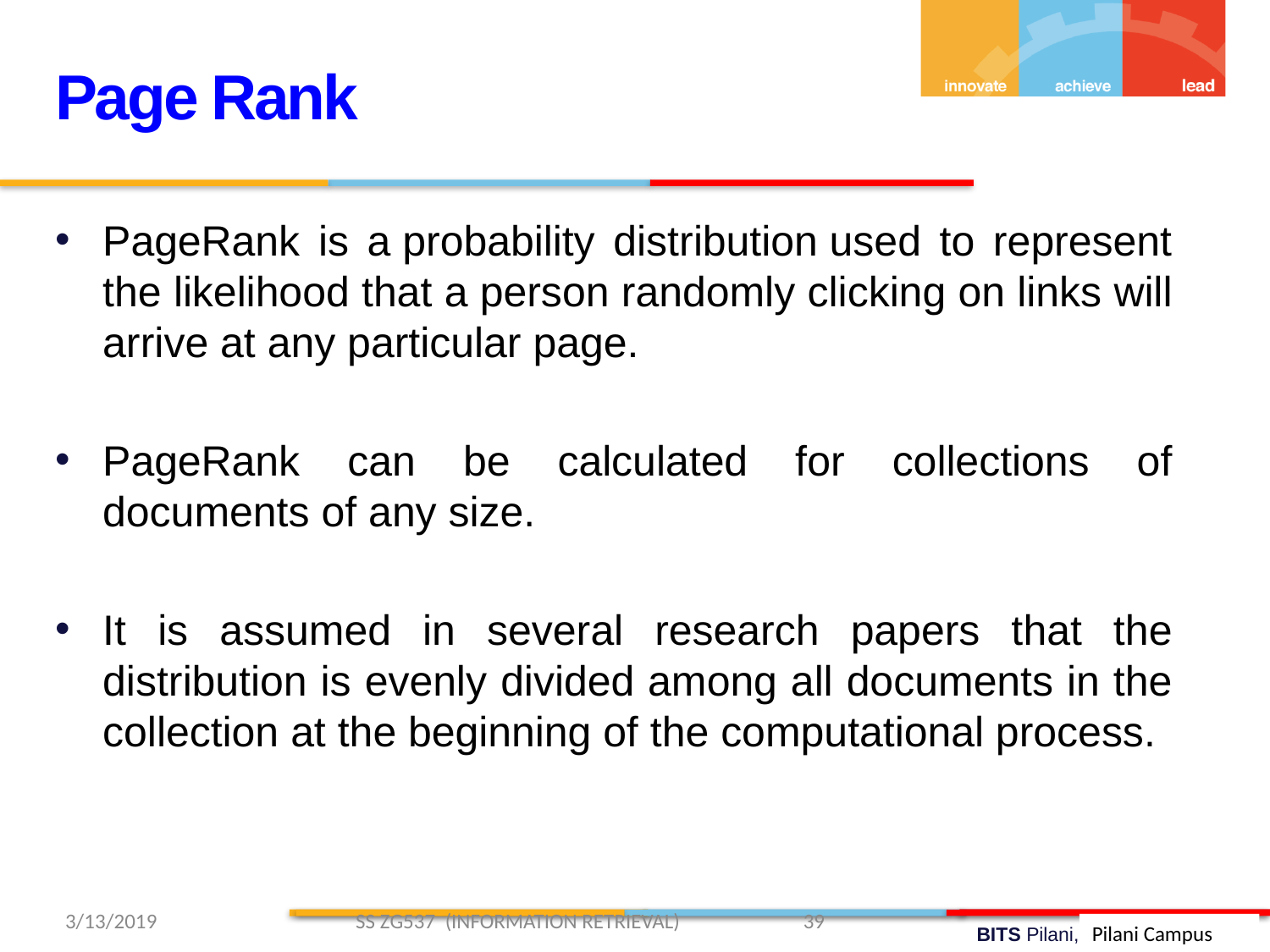

Page Rank
PageRank is a probability distribution used to represent the likelihood that a person randomly clicking on links will arrive at any particular page.

PageRank can be calculated for collections of documents of any size.

It is assumed in several research papers that the distribution is evenly divided among all documents in the collection at the beginning of the computational process.
3/13/2019                                         SS ZG537  (INFORMATION RETRIEVAL)                         39
Pilani Campus